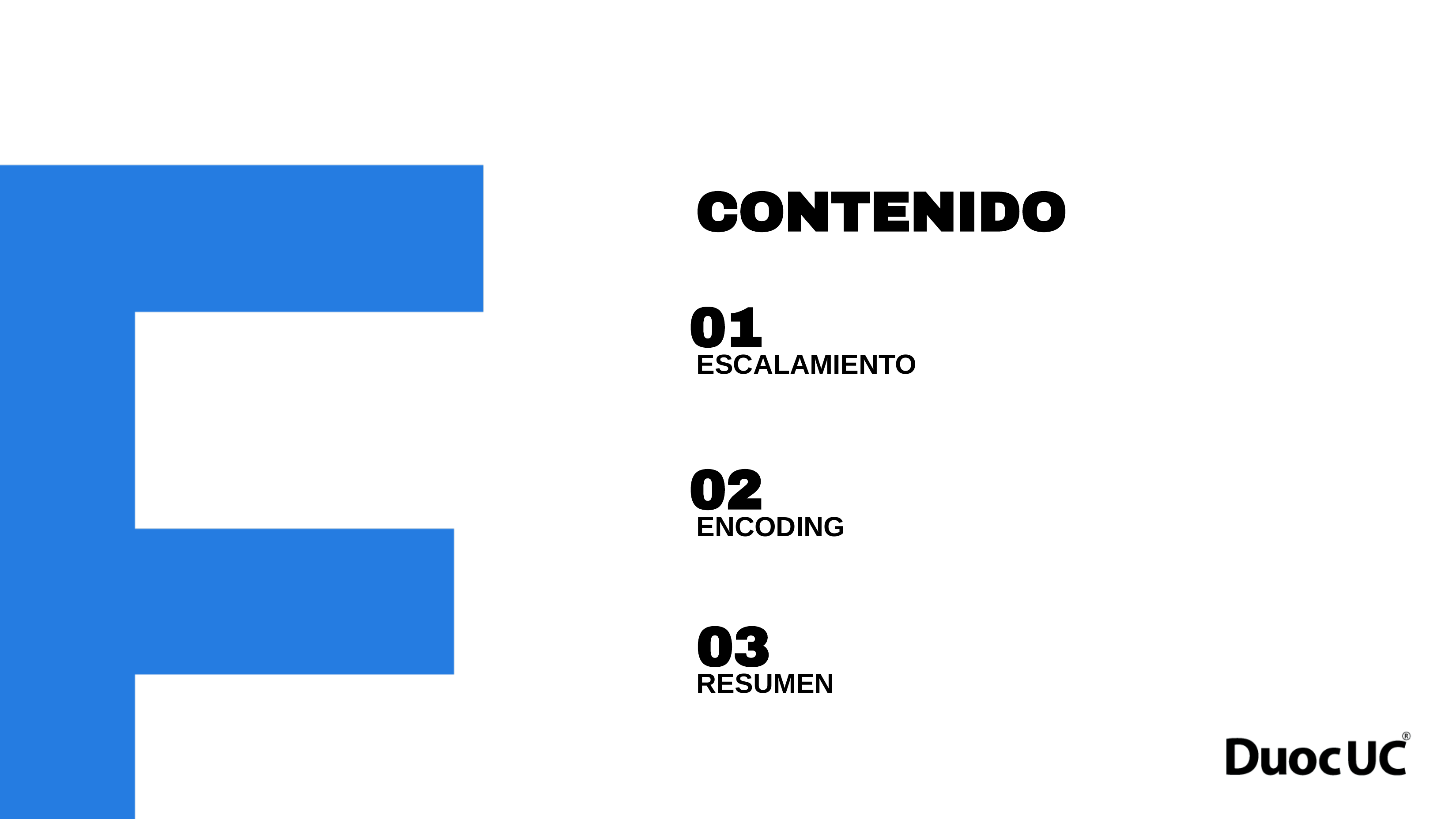

CONTENIDO
01
ESCALAMIENTO
02
ENCODING
03
RESUMEN